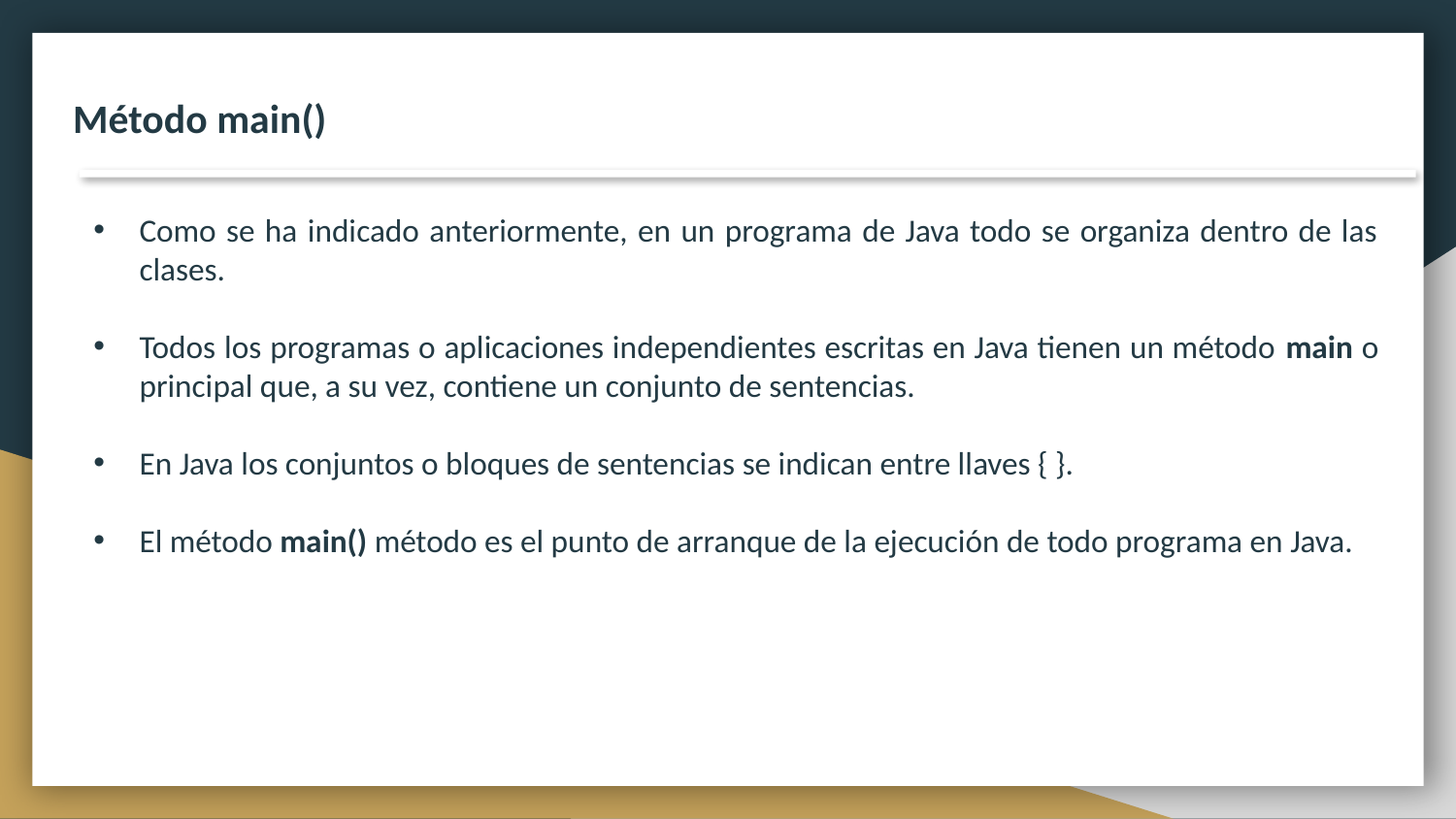

Método main()

Como se ha indicado anteriormente, en un programa de Java todo se organiza dentro de las clases.

Todos los programas o aplicaciones independientes escritas en Java tienen un método main o principal que, a su vez, contiene un conjunto de sentencias.

En Java los conjuntos o bloques de sentencias se indican entre llaves { }.

El método main() método es el punto de arranque de la ejecución de todo programa en Java.